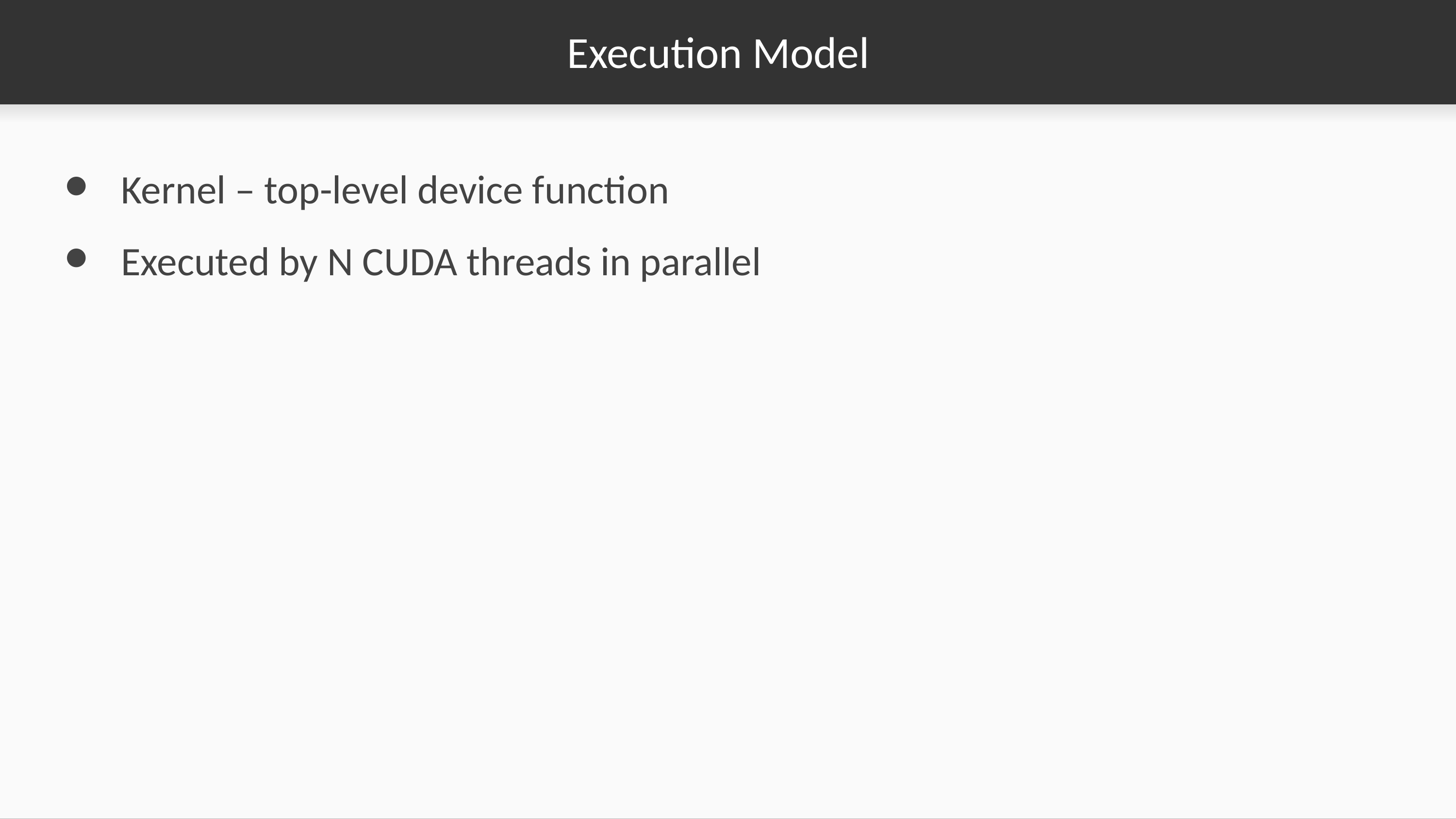

# Execution Model
Kernel – top-level device function
Executed by N CUDA threads in parallel